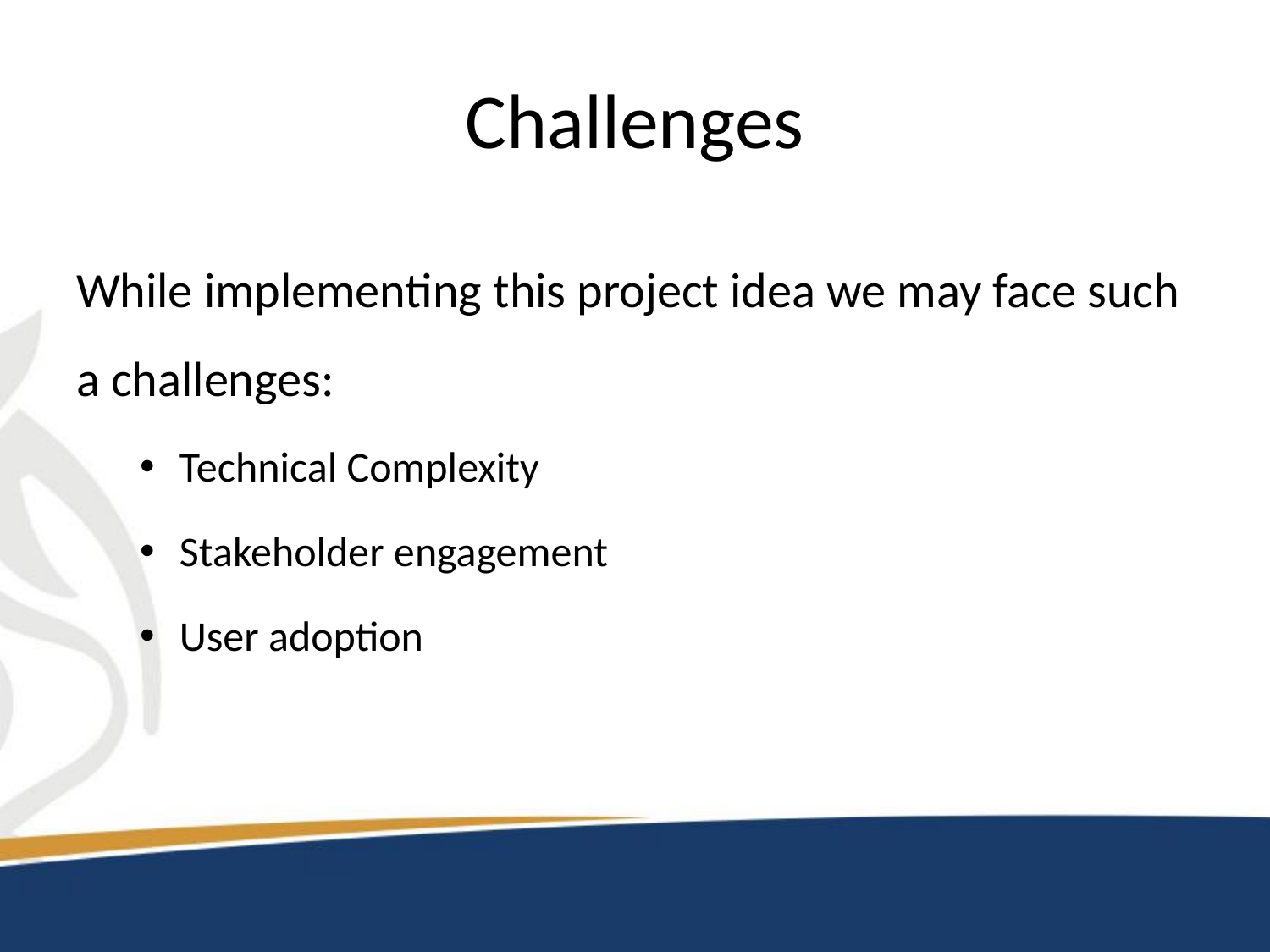

# Challenges
While implementing this project idea we may face such a challenges:
Technical Complexity
Stakeholder engagement
User adoption